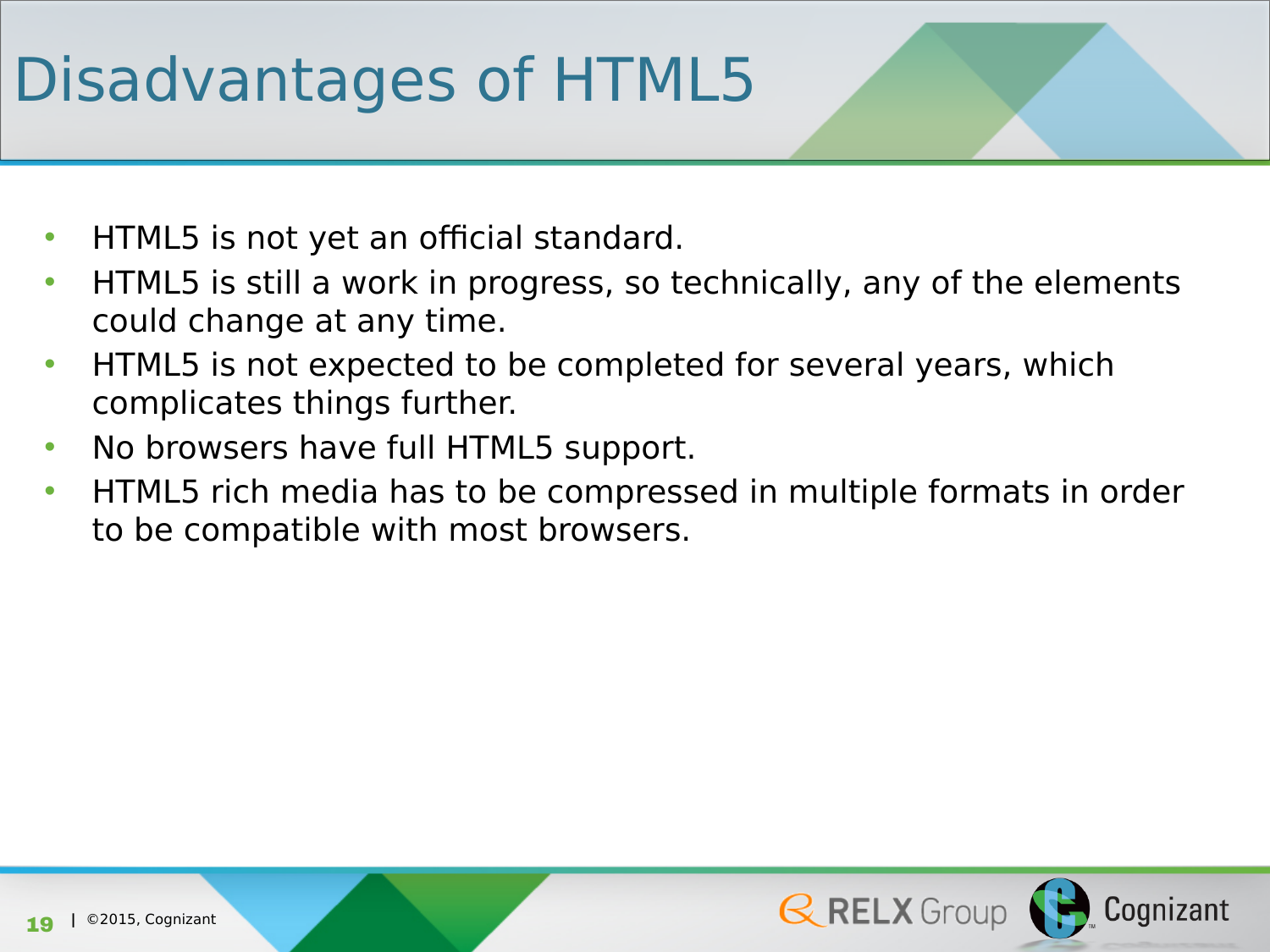

Disadvantages of HTML5

HTML5 is not yet an official standard.
HTML5 is still a work in progress, so technically, any of the elements could change at any time.
HTML5 is not expected to be completed for several years, which complicates things further.
No browsers have full HTML5 support.
HTML5 rich media has to be compressed in multiple formats in order to be compatible with most browsers.

19